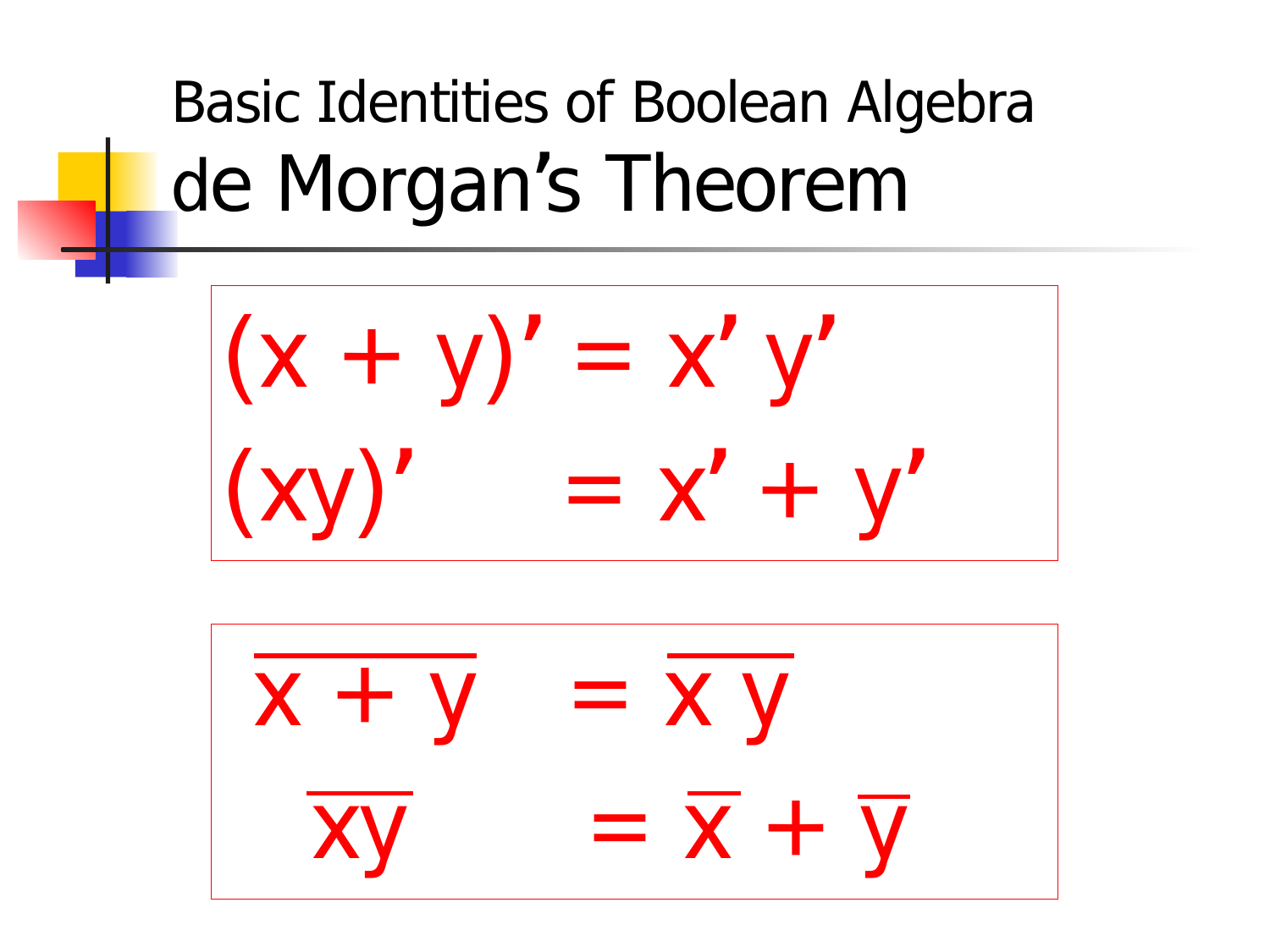

# Basic Identities of Boolean Algebra de Morgan’s Theorem
(x + y)’ = x’ y’
(xy)’     = x’ + y’
 x + y   = x y
   xy      = x + y